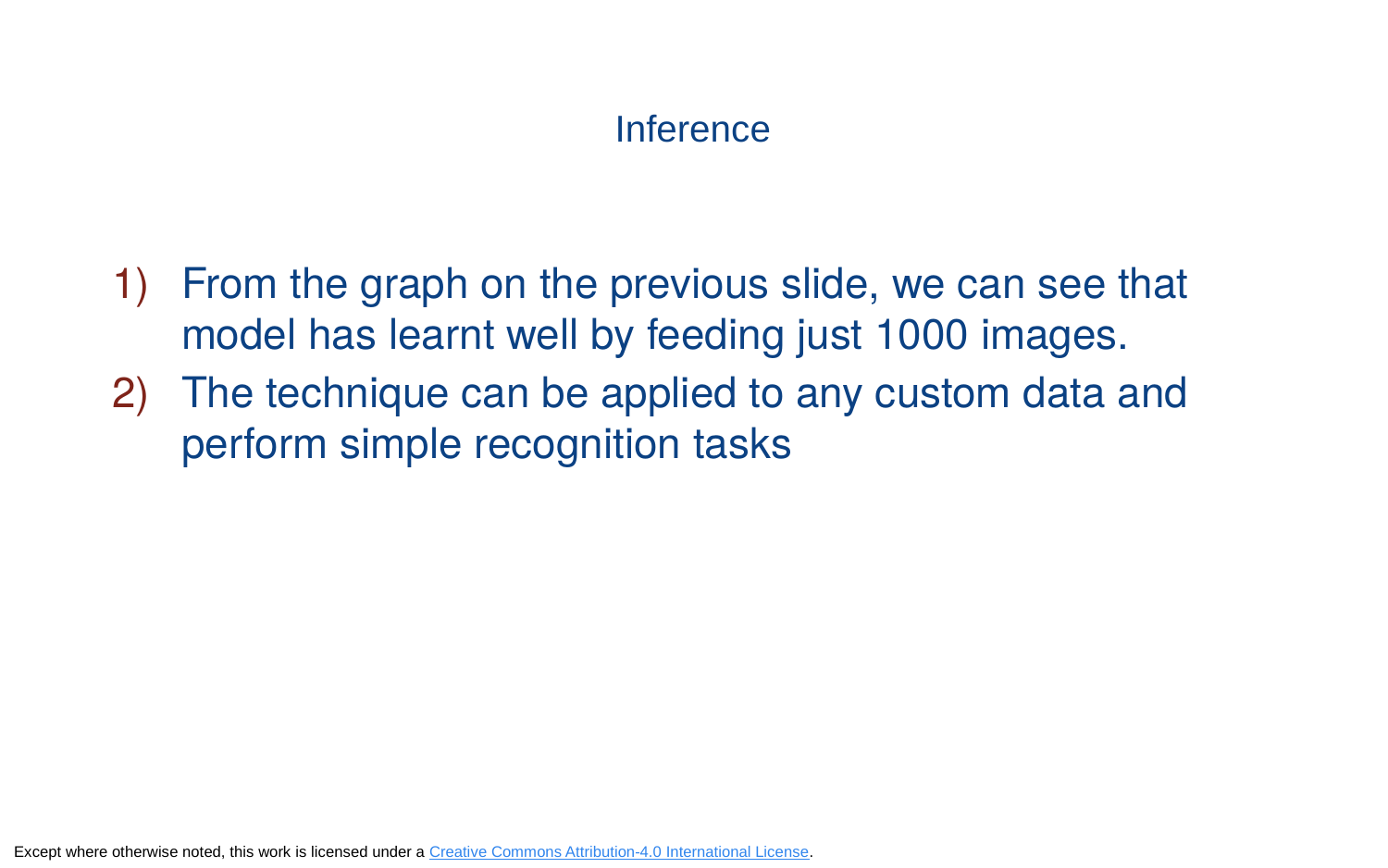

# Inference
From the graph on the previous slide, we can see that model has learnt well by feeding just 1000 images.
The technique can be applied to any custom data and perform simple recognition tasks